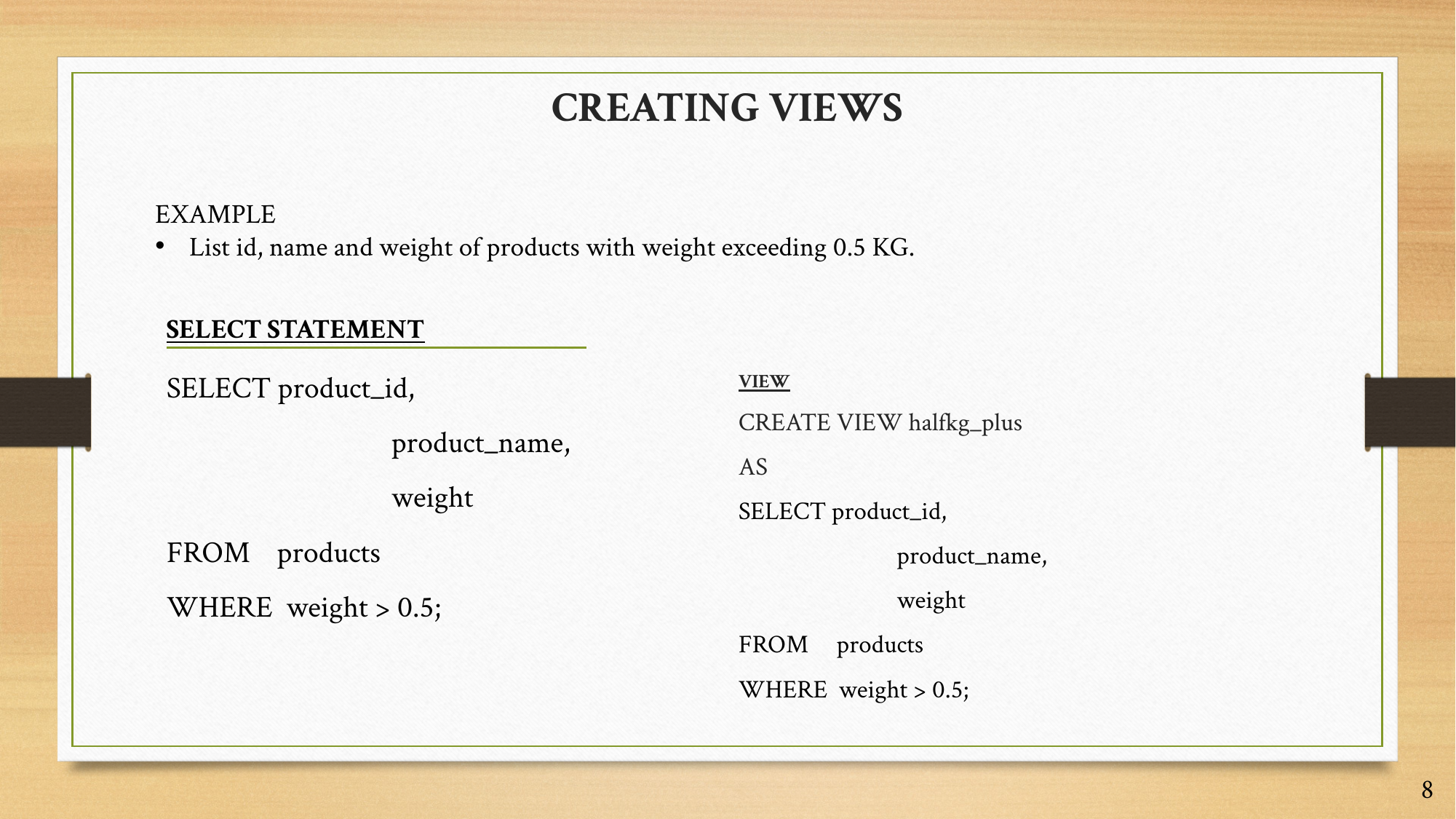

# CREATING VIEWS
EXAMPLE
List id, name and weight of products with weight exceeding 0.5 KG.
SELECT STATEMENT
SELECT product_id,
      		 product_name,
		 weight
FROM    products
WHERE  weight > 0.5;
VIEW
CREATE VIEW halfkg_plus
AS
SELECT product_id,
		 product_name,
		 weight
FROM     products
WHERE  weight > 0.5;

8